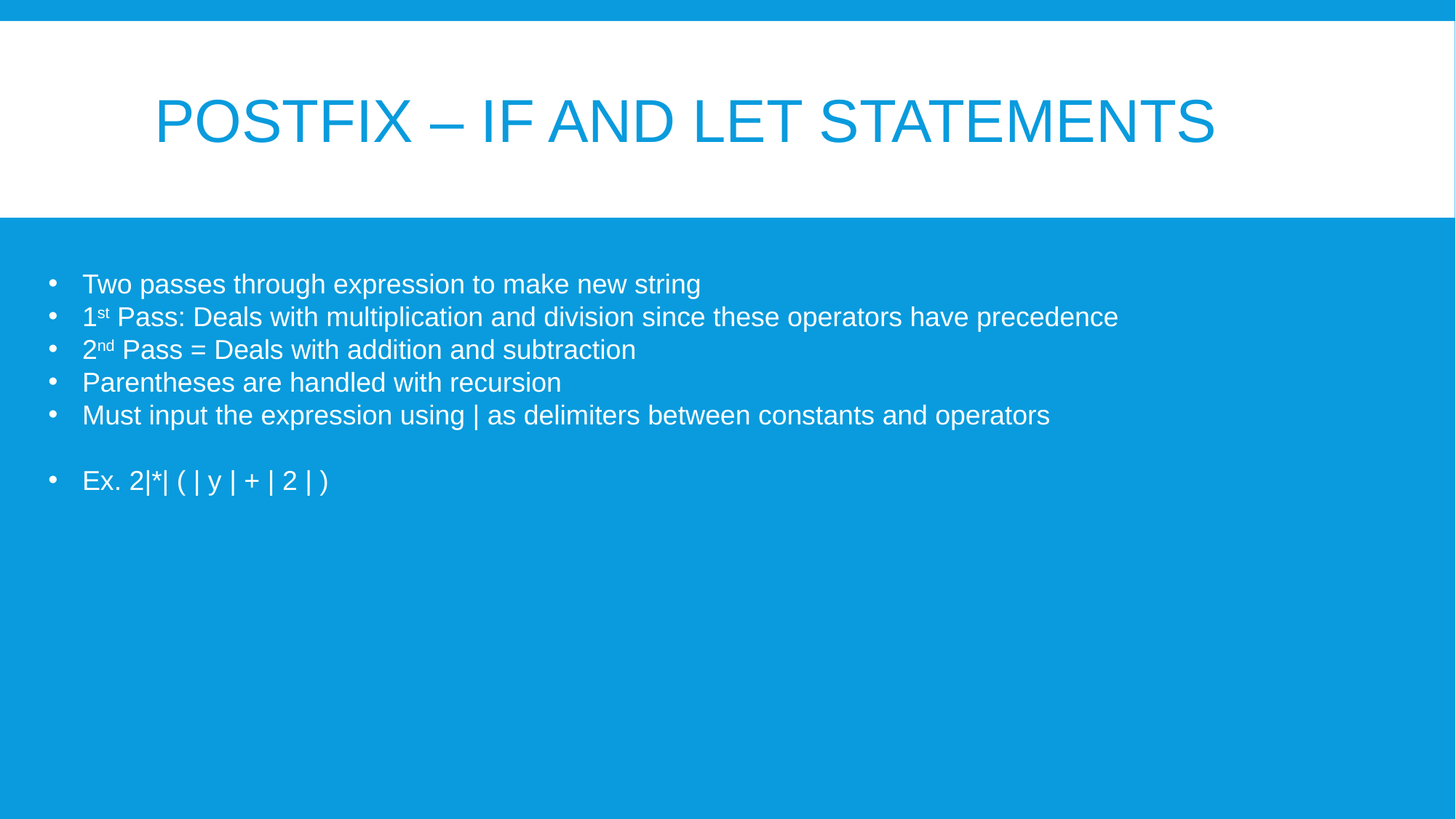

# Postfix – if and let Statements
Two passes through expression to make new string
1st Pass: Deals with multiplication and division since these operators have precedence
2nd Pass = Deals with addition and subtraction
Parentheses are handled with recursion
Must input the expression using | as delimiters between constants and operators

Ex. 2|*| ( | y | + | 2 | )